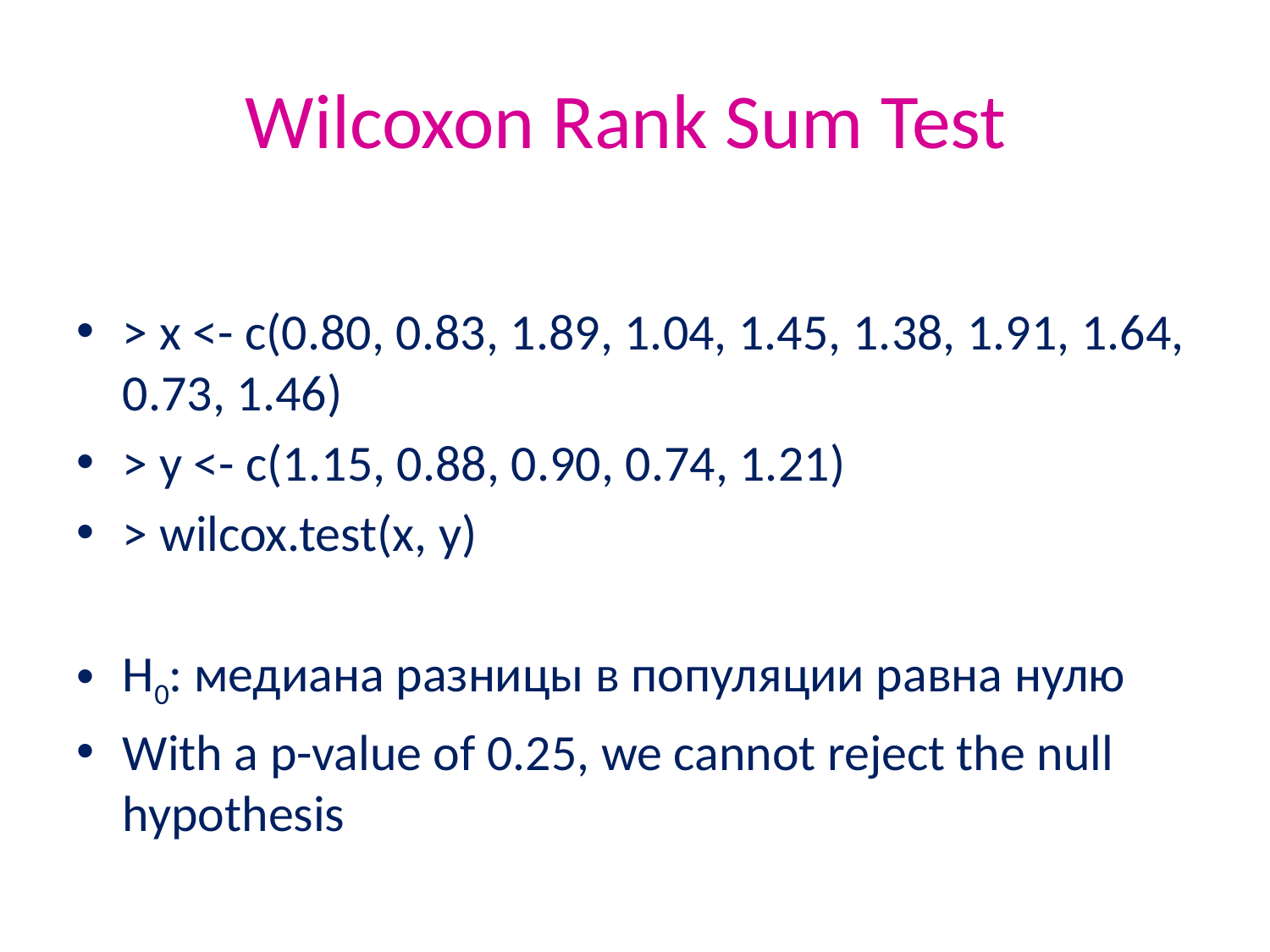

# Wilcoxon Rank Sum Test

> x <- c(0.80, 0.83, 1.89, 1.04, 1.45, 1.38, 1.91, 1.64, 0.73, 1.46)
> y <- c(1.15, 0.88, 0.90, 0.74, 1.21)
> wilcox.test(x, y)

H0: медиана разницы в популяции равна нулю
With a p-value of 0.25, we cannot reject the null hypothesis